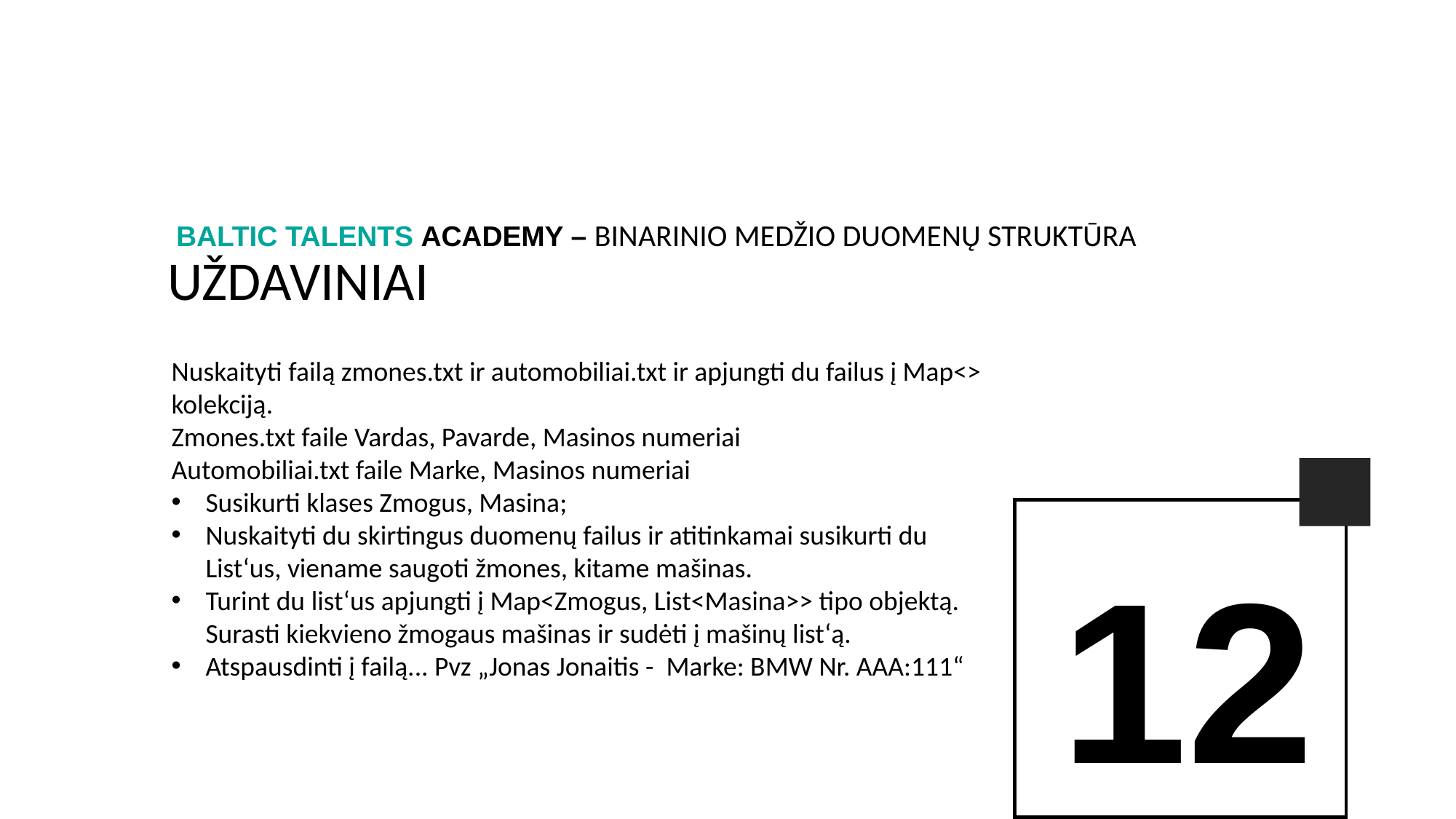

BALTIc TALENTs AcADEMy – Binarinio medžio duomenų struktūra

Uždaviniai
Nuskaityti failą zmones.txt ir automobiliai.txt ir apjungti du failus į Map<> kolekciją.
Zmones.txt faile Vardas, Pavarde, Masinos numeriai
Automobiliai.txt faile Marke, Masinos numeriai
Susikurti klases Zmogus, Masina;
Nuskaityti du skirtingus duomenų failus ir atitinkamai susikurti du List‘us, viename saugoti žmones, kitame mašinas.
Turint du list‘us apjungti į Map<Zmogus, List<Masina>> tipo objektą. Surasti kiekvieno žmogaus mašinas ir sudėti į mašinų list‘ą.
Atspausdinti į failą... Pvz „Jonas Jonaitis -  Marke: BMW Nr. AAA:111“

12